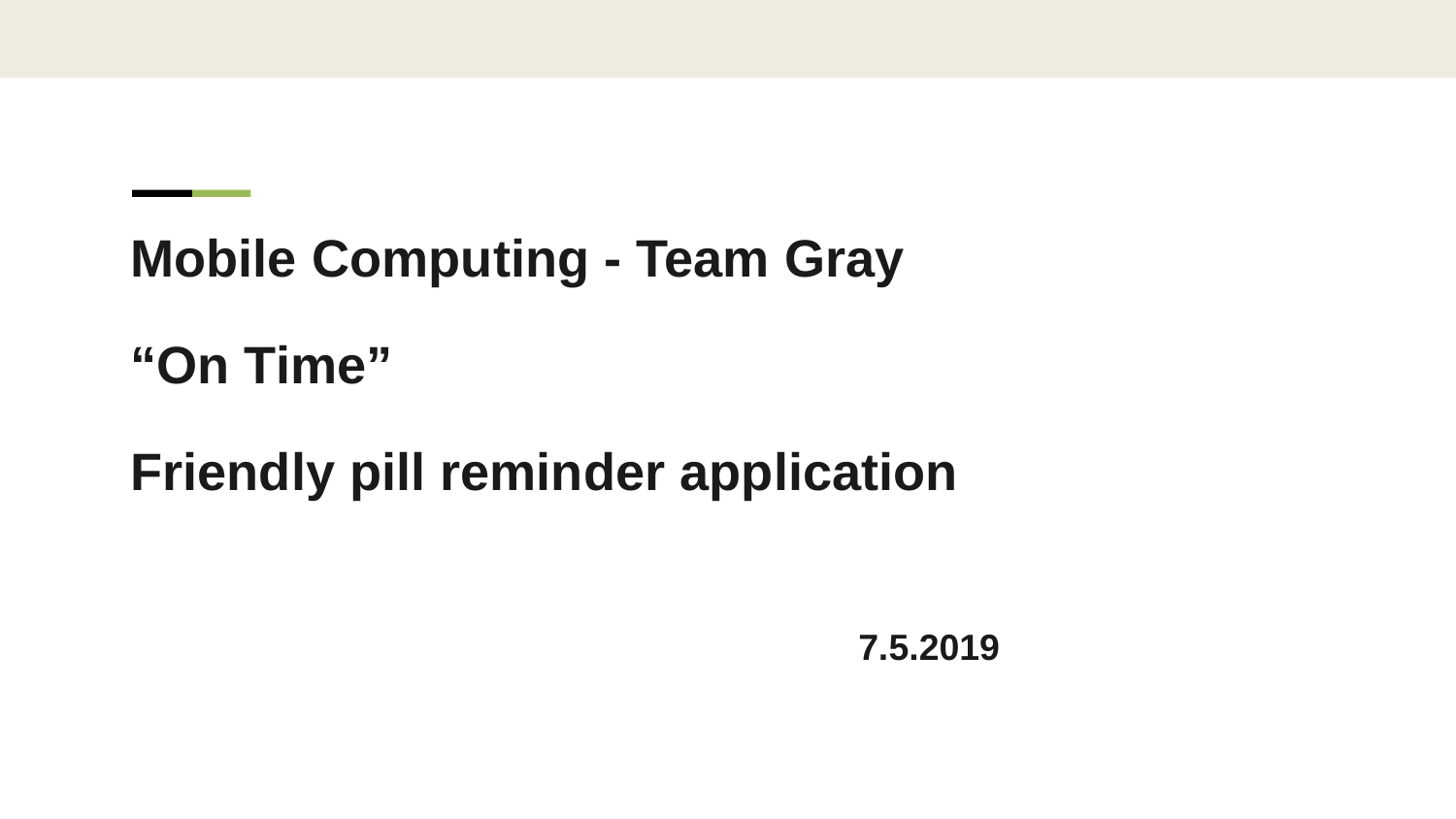

Mobile Computing - Team Gray
“On Time”
Friendly pill reminder application
													7.5.2019